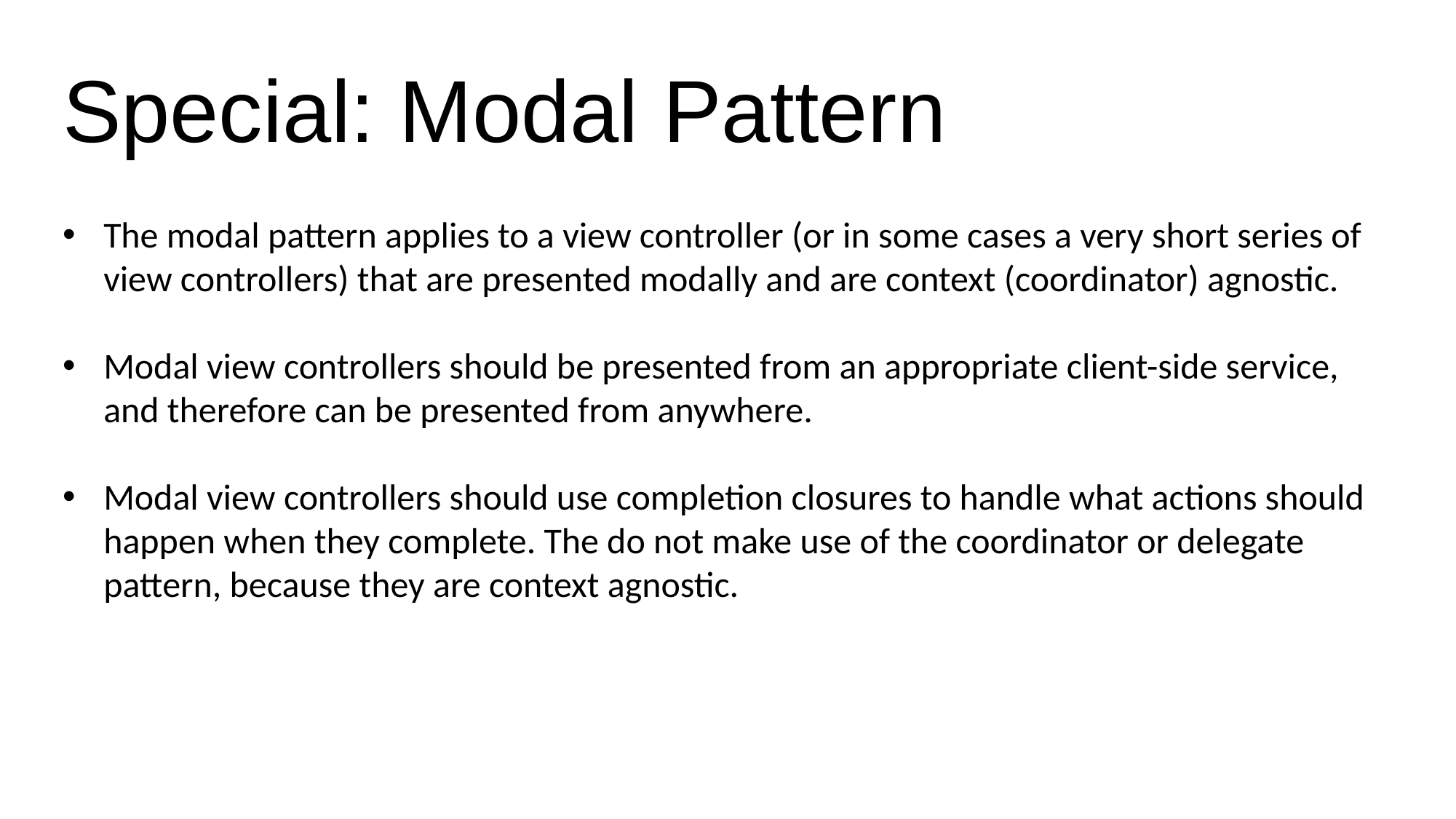

Special: Modal Pattern
The modal pattern applies to a view controller (or in some cases a very short series of view controllers) that are presented modally and are context (coordinator) agnostic.
Modal view controllers should be presented from an appropriate client-side service, and therefore can be presented from anywhere.
Modal view controllers should use completion closures to handle what actions should happen when they complete. The do not make use of the coordinator or delegate pattern, because they are context agnostic.